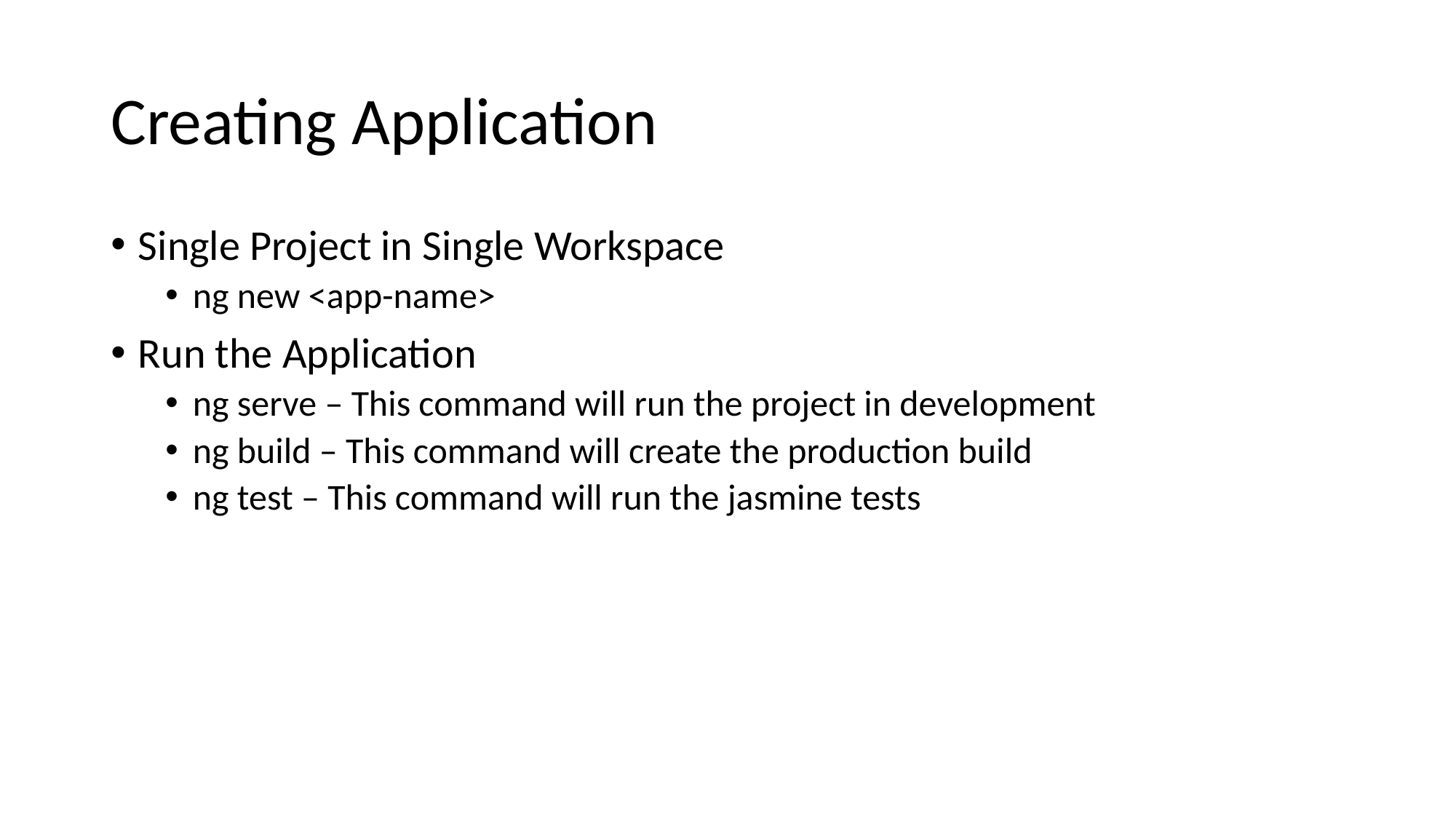

# Creating Application
Single Project in Single Workspace
ng new <app-name>
Run the Application
ng serve – This command will run the project in development
ng build – This command will create the production build
ng test – This command will run the jasmine tests